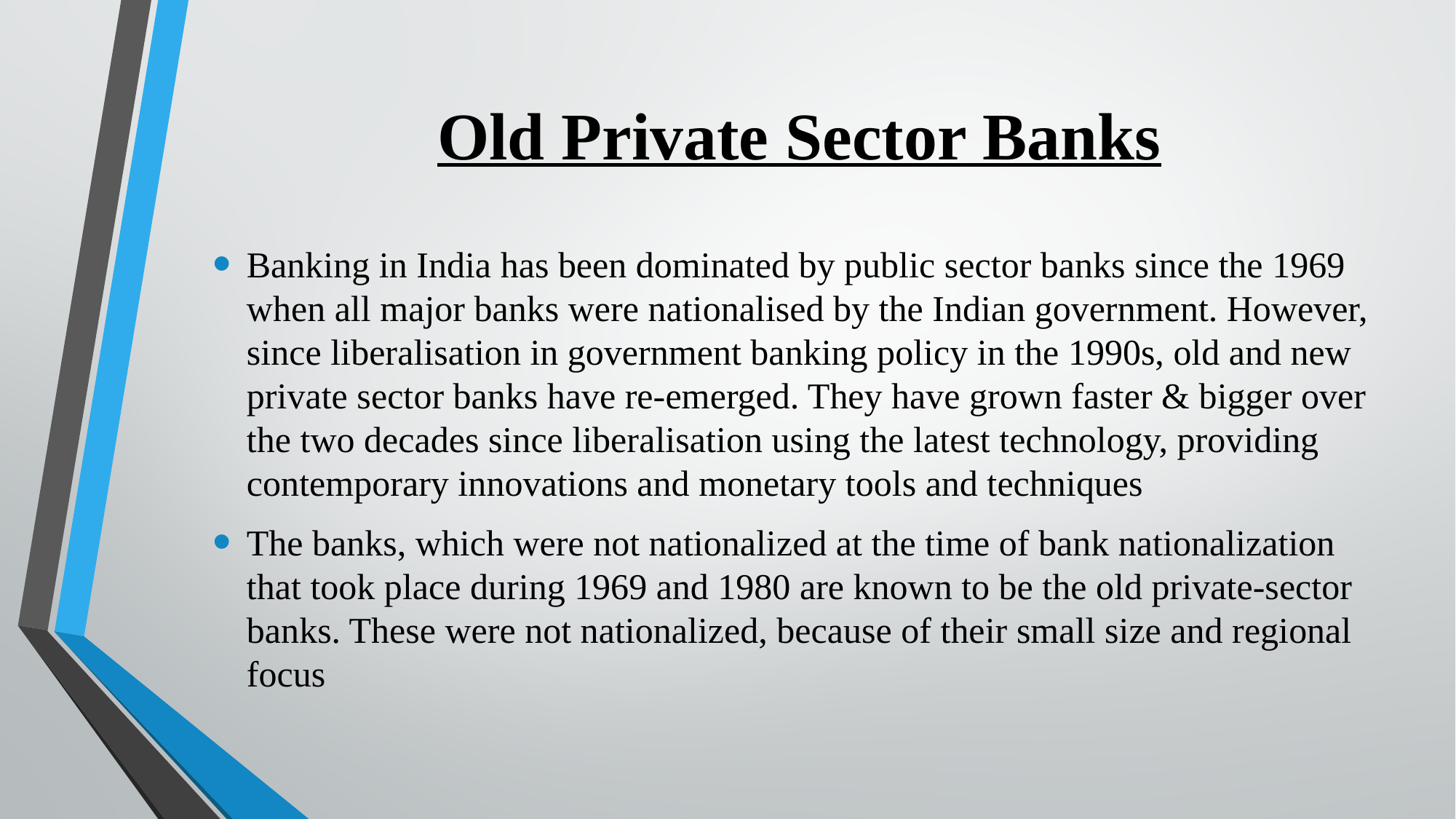

# Old Private Sector Banks
Banking in India has been dominated by public sector banks since the 1969 when all major banks were nationalised by the Indian government. However, since liberalisation in government banking policy in the 1990s, old and new private sector banks have re-emerged. They have grown faster & bigger over the two decades since liberalisation using the latest technology, providing contemporary innovations and monetary tools and techniques
The banks, which were not nationalized at the time of bank nationalization that took place during 1969 and 1980 are known to be the old private-sector banks. These were not nationalized, because of their small size and regional focus